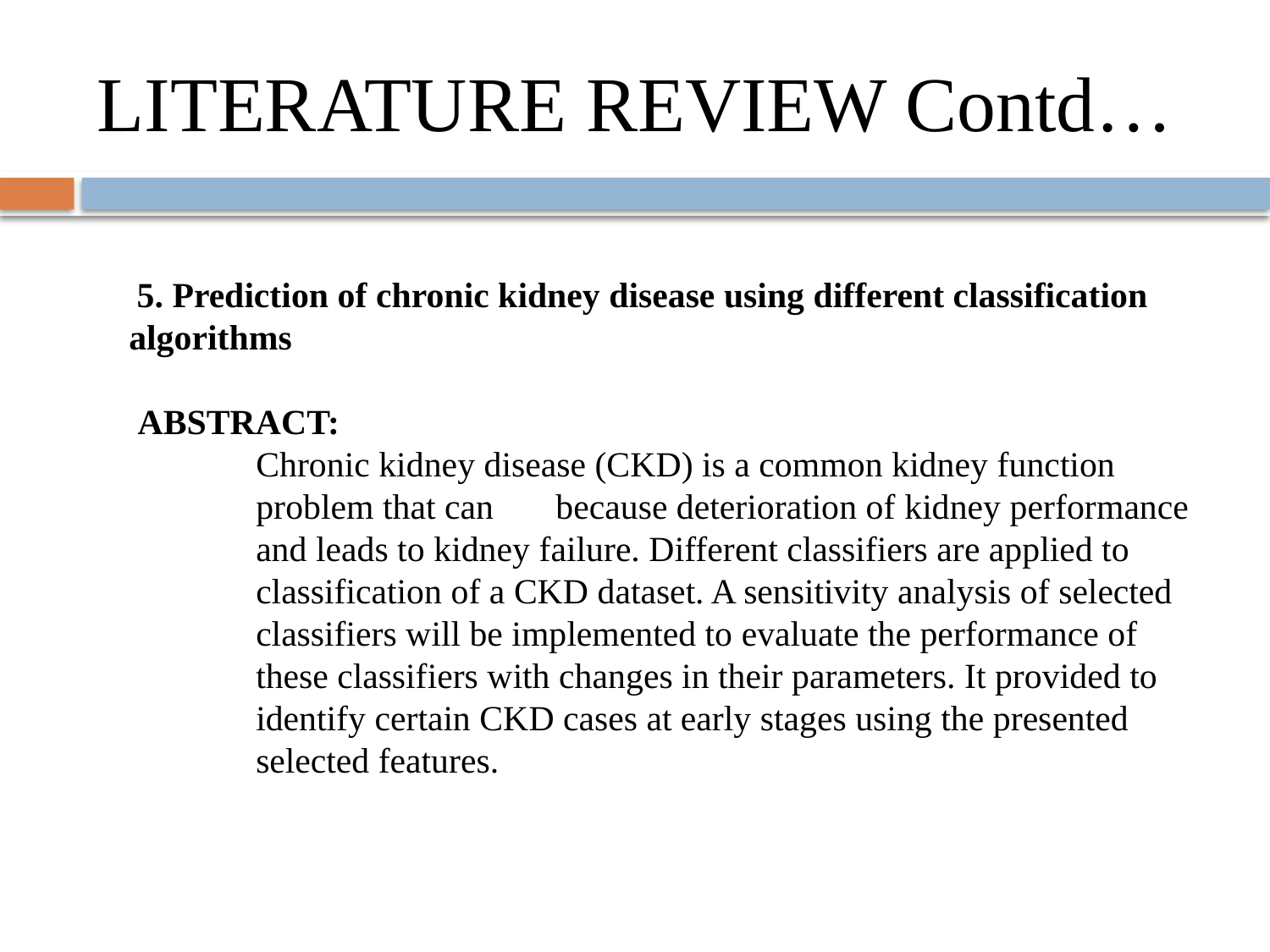

# LITERATURE REVIEW Contd…
 5. Prediction of chronic kidney disease using different classification algorithms

 ABSTRACT:
Chronic kidney disease (CKD) is a common kidney function problem that can       because deterioration of kidney performance and leads to kidney failure. Different classifiers are applied to classification of a CKD dataset. A sensitivity analysis of selected classifiers will be implemented to evaluate the performance of these classifiers with changes in their parameters. It provided to identify certain CKD cases at early stages using the presented selected features.